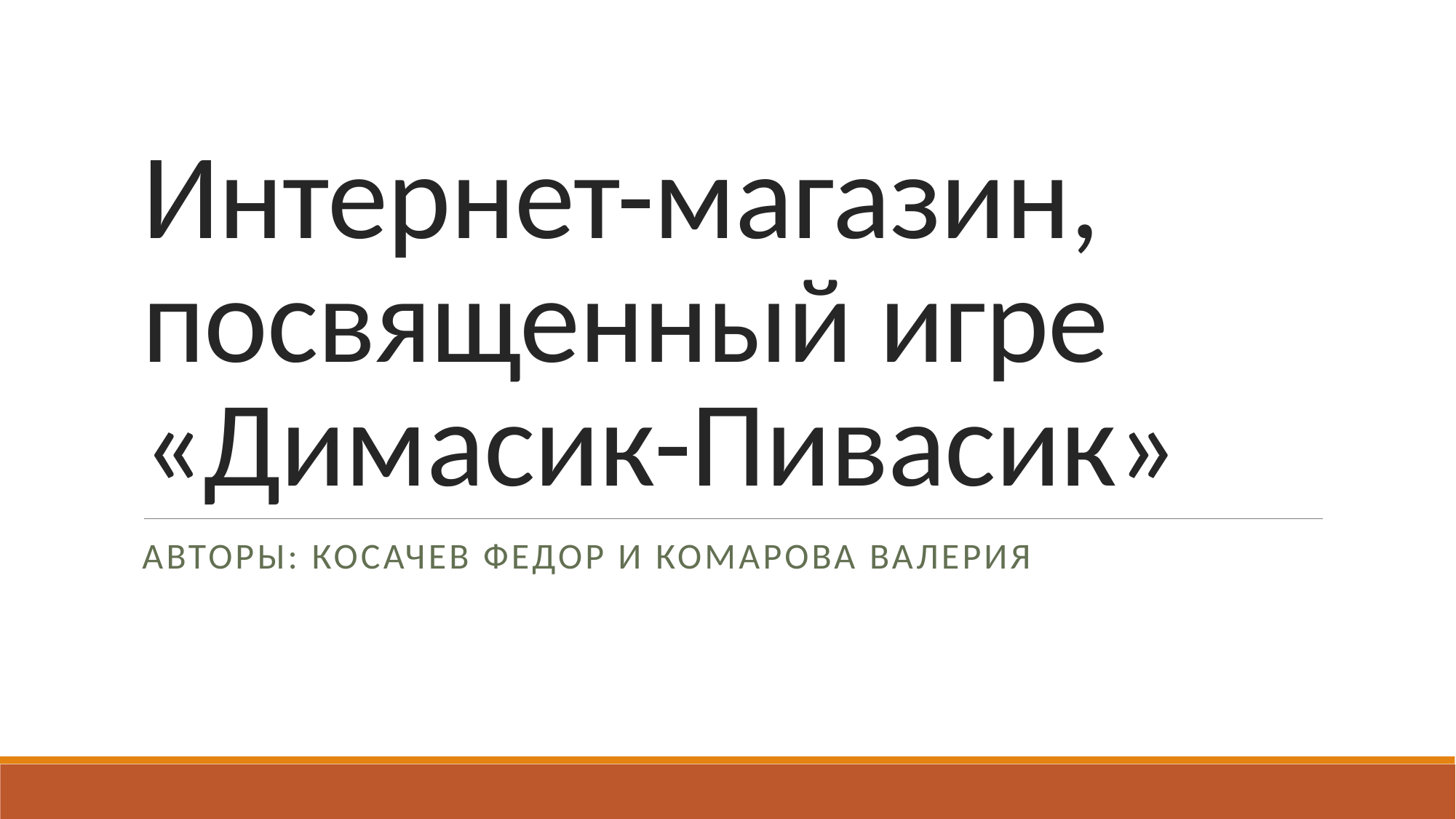

# Интернет-магазин, посвященный игре «Димасик-Пивасик»
Авторы: Косачев Федор и Комарова Валерия